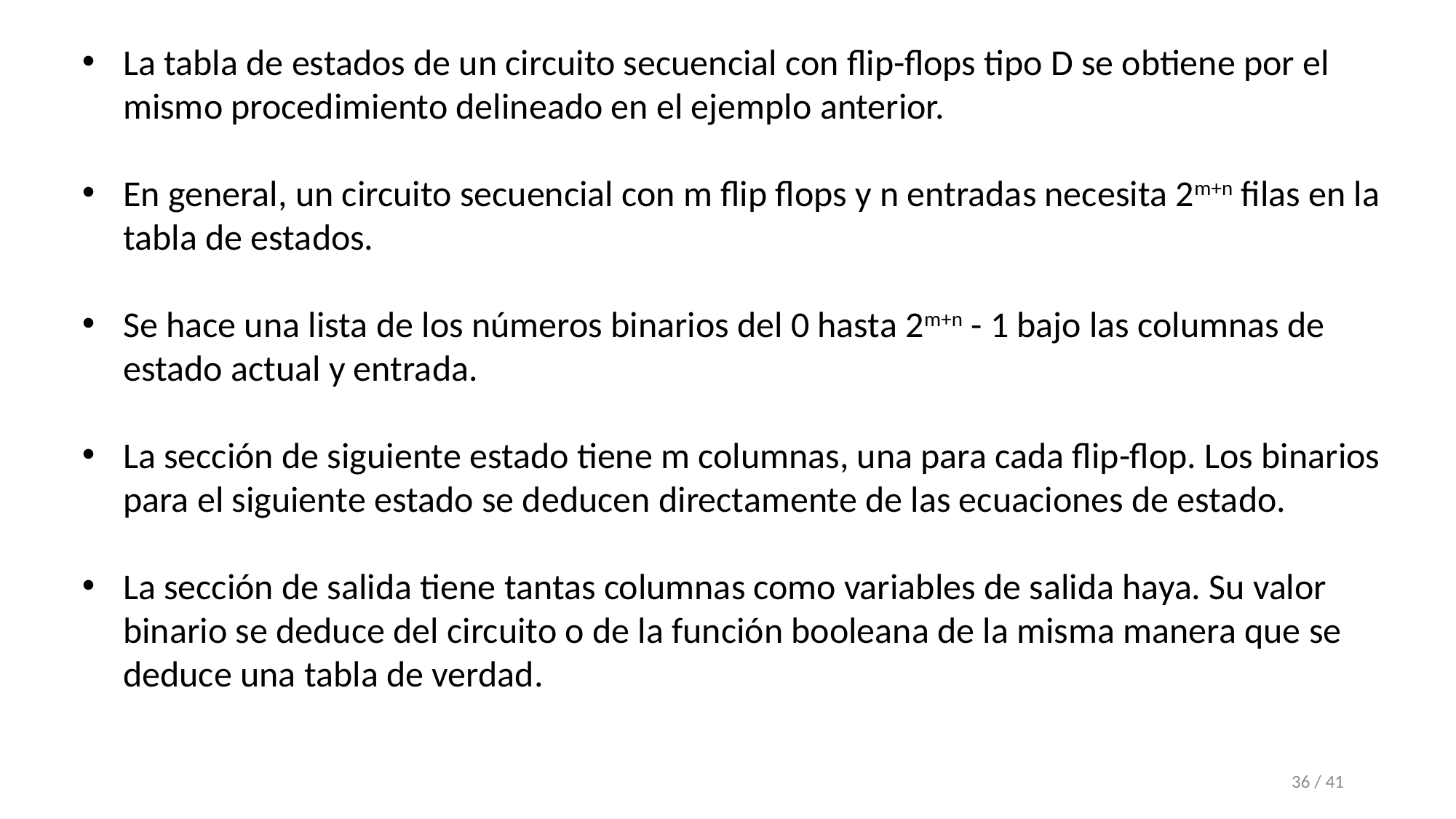

La tabla de estados de un circuito secuencial con flip-flops tipo D se obtiene por el mismo procedimiento delineado en el ejemplo anterior.

En general, un circuito secuencial con m flip flops y n entradas necesita 2m+n filas en la tabla de estados.

Se hace una lista de los números binarios del 0 hasta 2m+n - 1 bajo las columnas de estado actual y entrada.

La sección de siguiente estado tiene m columnas, una para cada flip-flop. Los binarios para el siguiente estado se deducen directamente de las ecuaciones de estado.

La sección de salida tiene tantas columnas como variables de salida haya. Su valor binario se deduce del circuito o de la función booleana de la misma manera que se deduce una tabla de verdad.
36 / 41